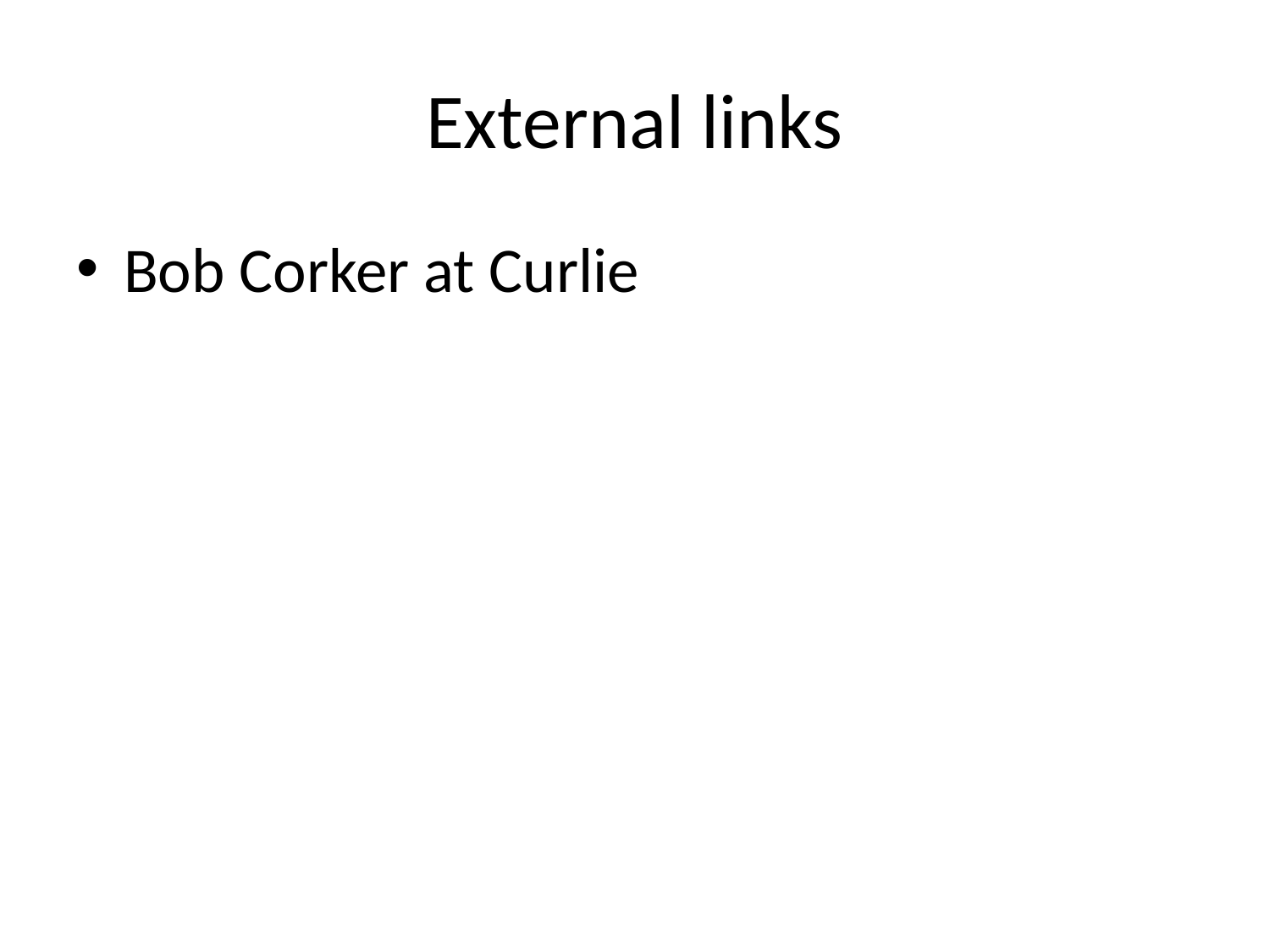

# External links
Bob Corker at Curlie